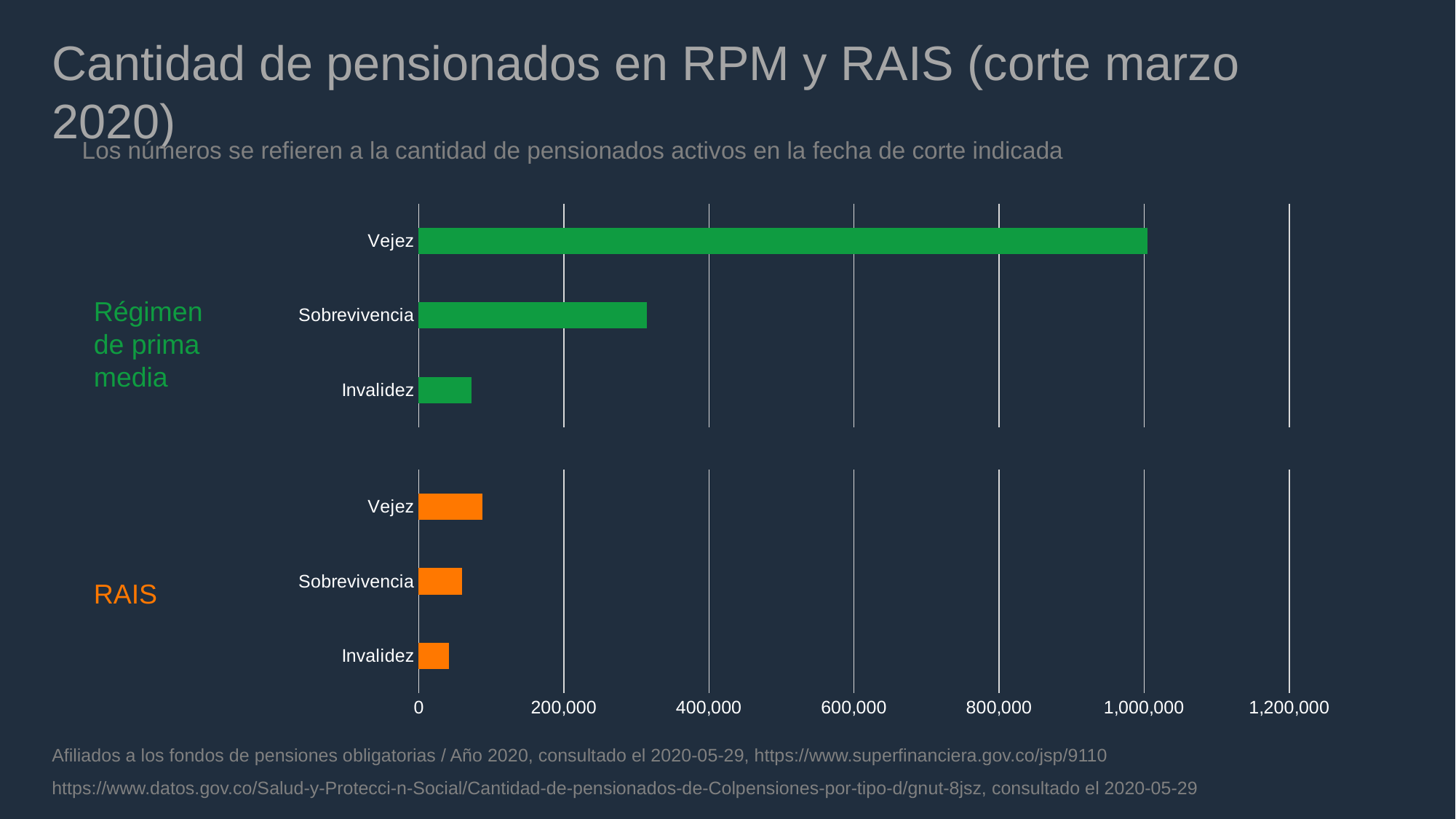

Cantidad de pensionados en RPM y RAIS (corte marzo 2020)
Los números se refieren a la cantidad de pensionados activos en la fecha de corte indicada

### Chart

| Category |  |
|---|---|
| Invalidez | 72628.0 |
| Sobrevivencia | 314672.0 |
| Vejez | 1004380.0 |
Régimen de prima media

### Chart

| Category | cantidad_pensionados |
|---|---|
| Invalidez | 41898.0 |
| Sobrevivencia | 59509.0 |
| Vejez | 88028.0 |
RAIS
Afiliados a los fondos de pensiones obligatorias / Año 2020, consultado el 2020-05-29, https://www.superfinanciera.gov.co/jsp/9110
https://www.datos.gov.co/Salud-y-Protecci-n-Social/Cantidad-de-pensionados-de-Colpensiones-por-tipo-d/gnut-8jsz, consultado el 2020-05-29